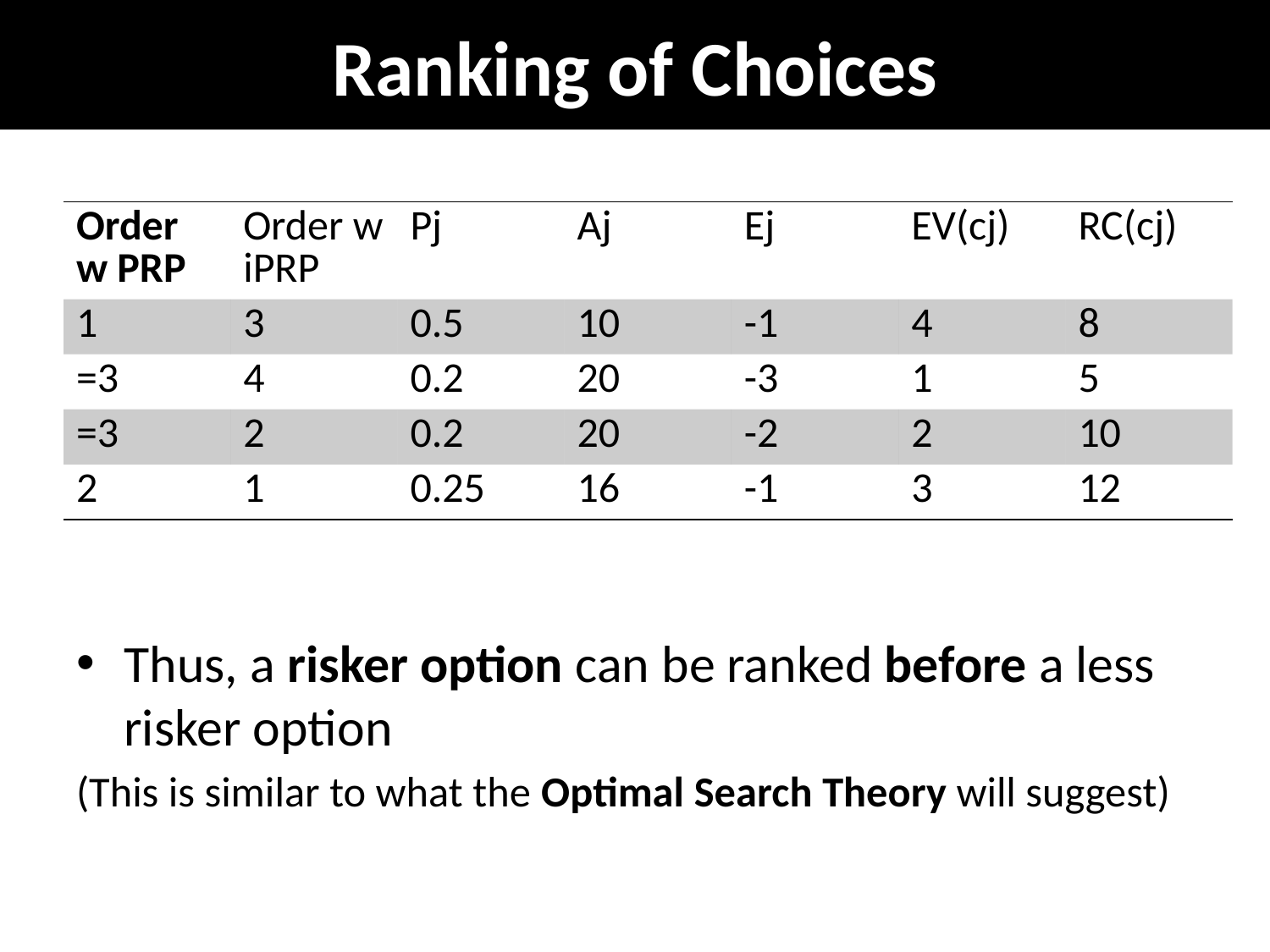

# Ranking of Choices
| Order w PRP | Order w iPRP | Pj | Aj | Ej | EV(cj) | RC(cj) |
| --- | --- | --- | --- | --- | --- | --- |
| 1 | 3 | 0.5 | 10 | -1 | 4 | 8 |
| =3 | 4 | 0.2 | 20 | -3 | 1 | 5 |
| =3 | 2 | 0.2 | 20 | -2 | 2 | 10 |
| 2 | 1 | 0.25 | 16 | -1 | 3 | 12 |

Thus, a risker option can be ranked before a less risker option
(This is similar to what the Optimal Search Theory will suggest)